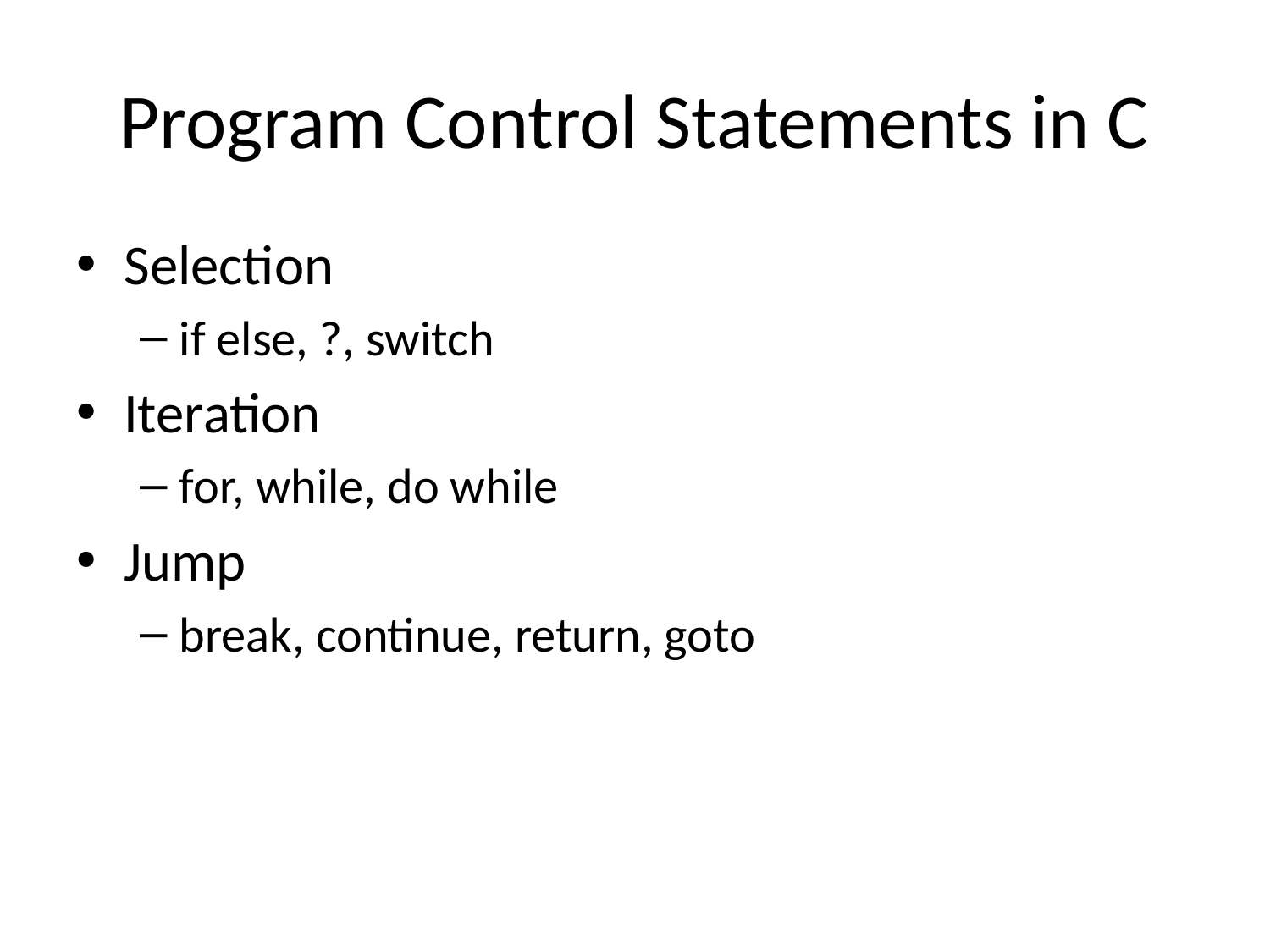

# Program Control Statements in C
Selection
if else, ?, switch
Iteration
for, while, do while
Jump
break, continue, return, goto